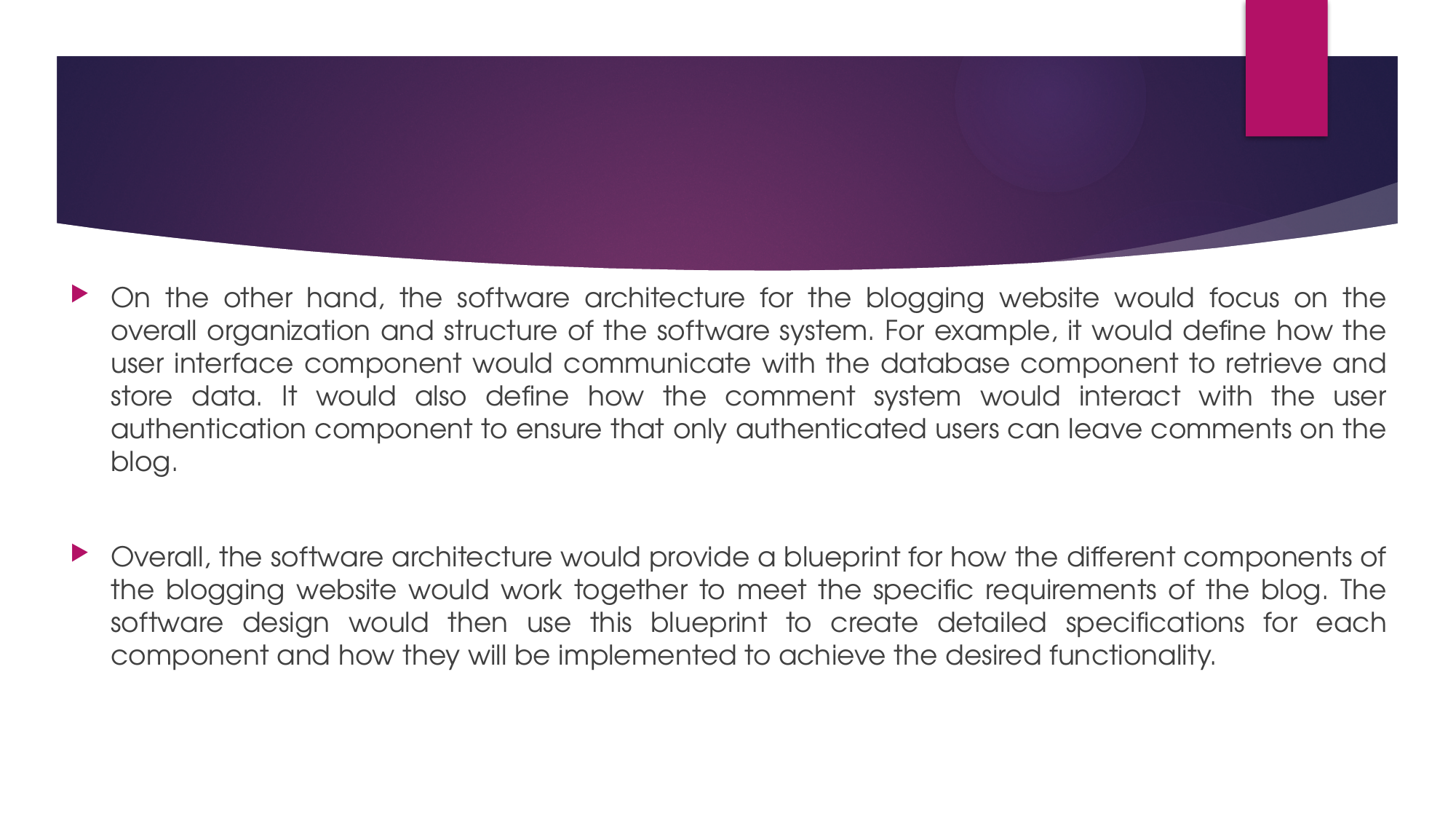

#
On the other hand, the software architecture for the blogging website would focus on the overall organization and structure of the software system. For example, it would define how the user interface component would communicate with the database component to retrieve and store data. It would also define how the comment system would interact with the user authentication component to ensure that only authenticated users can leave comments on the blog.

Overall, the software architecture would provide a blueprint for how the different components of the blogging website would work together to meet the specific requirements of the blog. The software design would then use this blueprint to create detailed specifications for each component and how they will be implemented to achieve the desired functionality.